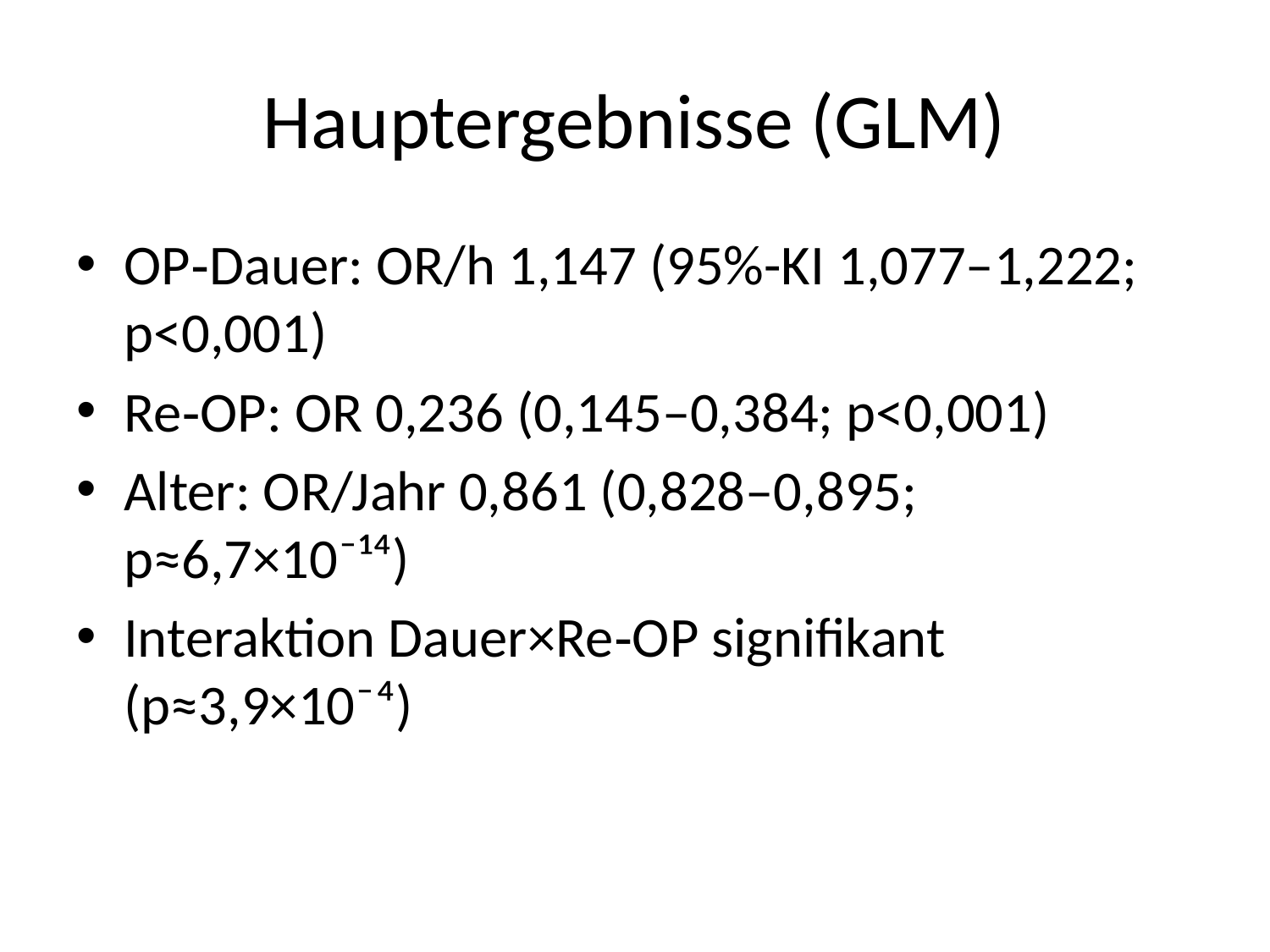

# Hauptergebnisse (GLM)
OP‑Dauer: OR/h 1,147 (95%-KI 1,077–1,222; p<0,001)
Re‑OP: OR 0,236 (0,145–0,384; p<0,001)
Alter: OR/Jahr 0,861 (0,828–0,895; p≈6,7×10⁻¹⁴)
Interaktion Dauer×Re‑OP signifikant (p≈3,9×10⁻⁴)